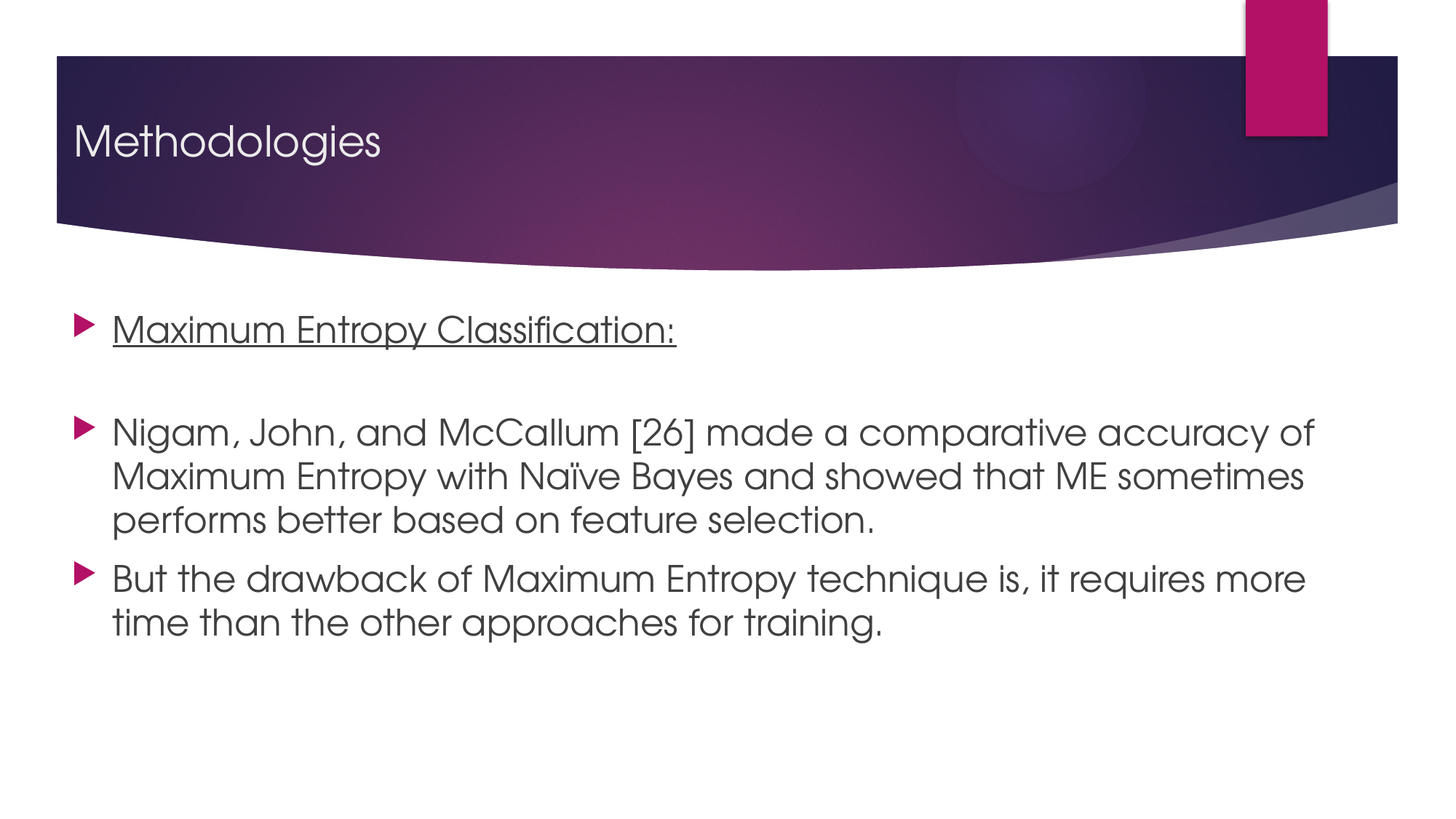

# Methodologies
Maximum Entropy Classification:
Nigam, John, and McCallum [26] made a comparative accuracy of Maximum Entropy with Naïve Bayes and showed that ME sometimes performs better based on feature selection.
But the drawback of Maximum Entropy technique is, it requires more time than the other approaches for training.